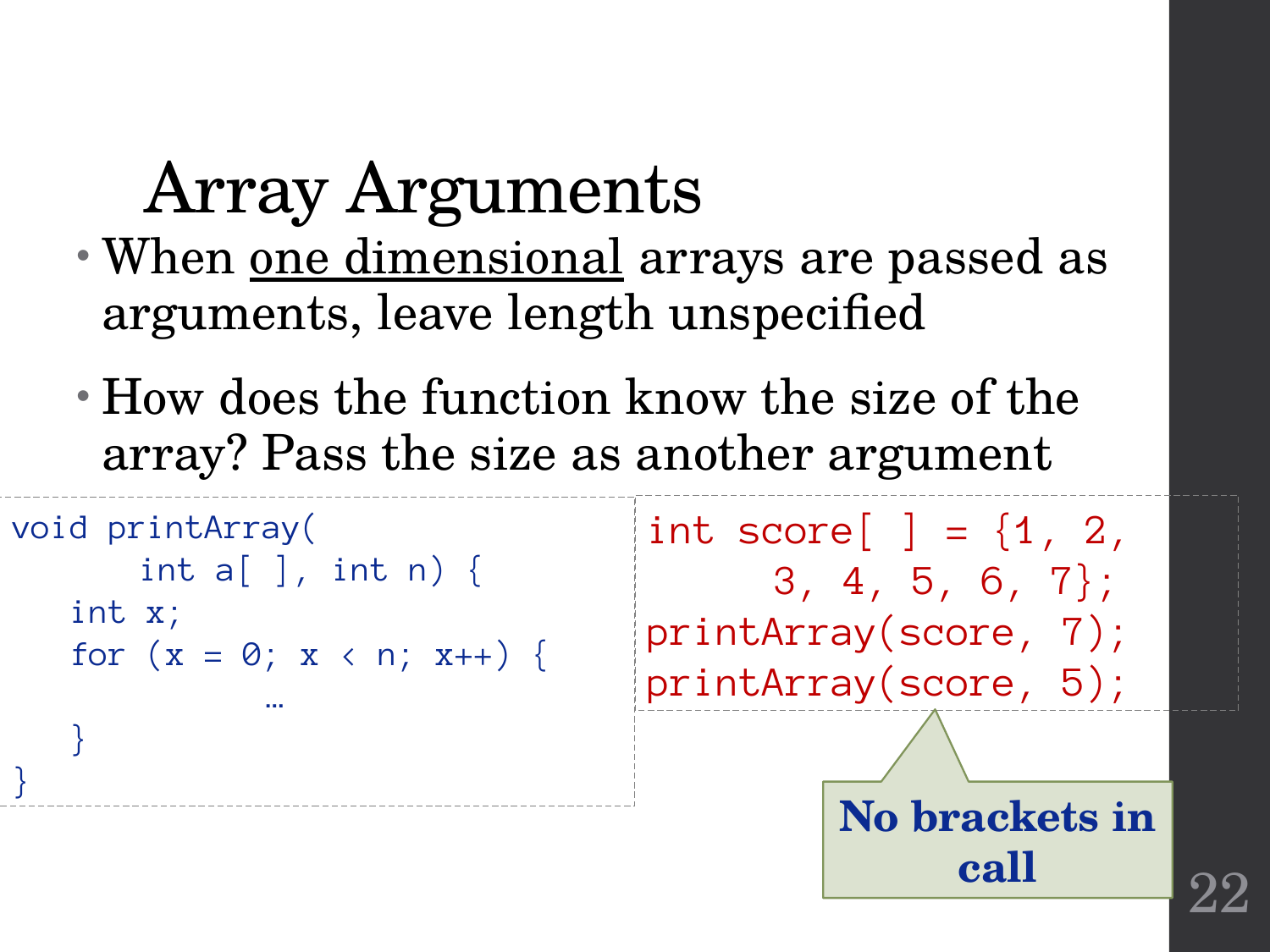

# Array Arguments
When one dimensional arrays are passed as arguments, leave length unspecified
How does the function know the size of the array? Pass the size as another argument
int score[ ] = {1, 2,
	3, 4, 5, 6, 7};
printArray(score, 7);
printArray(score, 5);
void printArray(
	int a[ ], int n) {
   int x;
   for (x = 0; x < n; x++) {
   		…
   }
}
No brackets in call
22